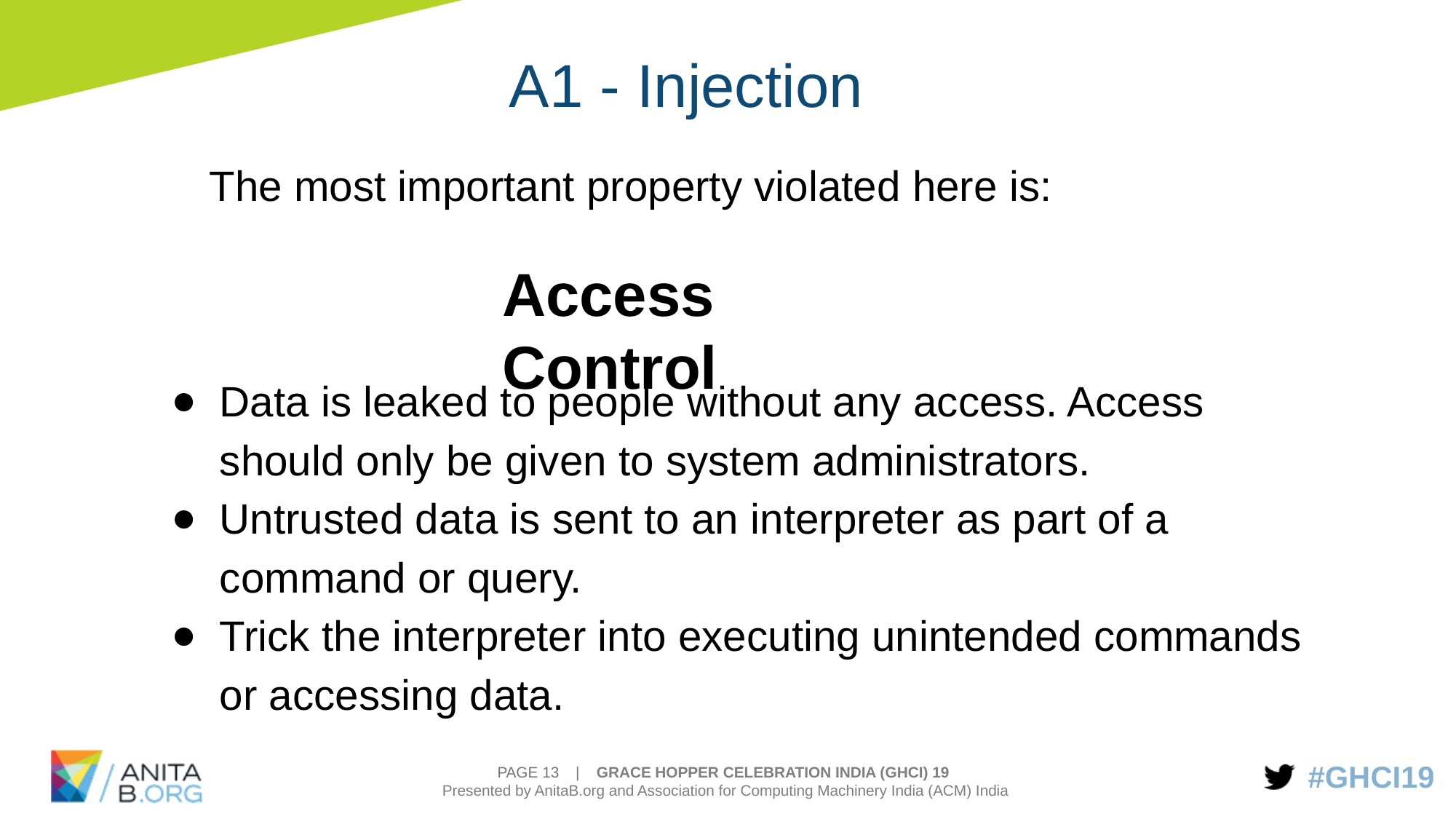

# A1 - Injection
The most important property violated here is:
Access Control
Data is leaked to people without any access. Access should only be given to system administrators.
Untrusted data is sent to an interpreter as part of a command or query.
Trick the interpreter into executing unintended commands or accessing data.